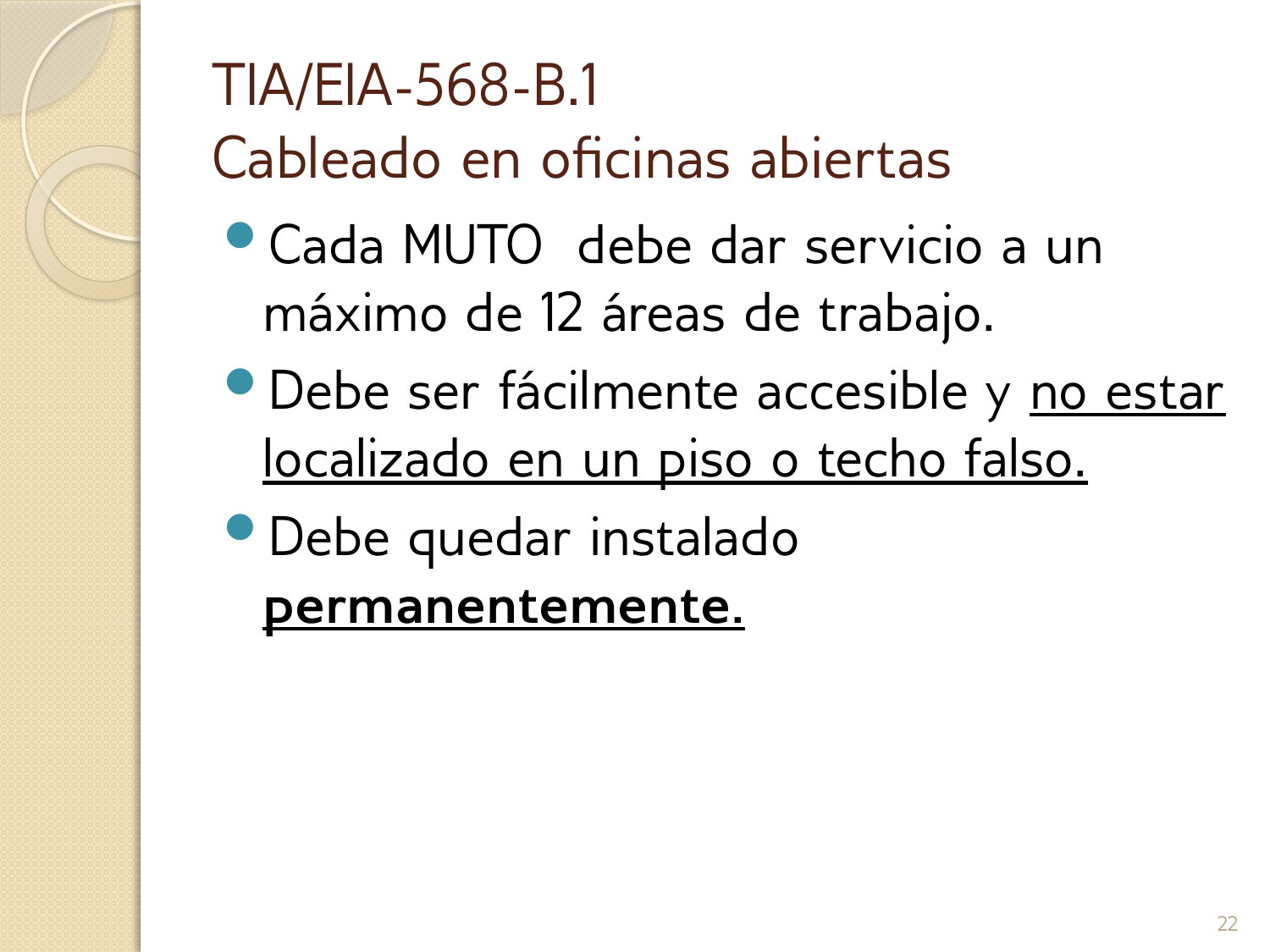

# TIA/EIA-568-B.1 Cableado en oficinas abiertas
Cada MUTO  debe dar servicio a un máximo de 12 áreas de trabajo.
Debe ser fácilmente accesible y no estar localizado en un piso o techo falso.
Debe quedar instalado permanentemente.

22